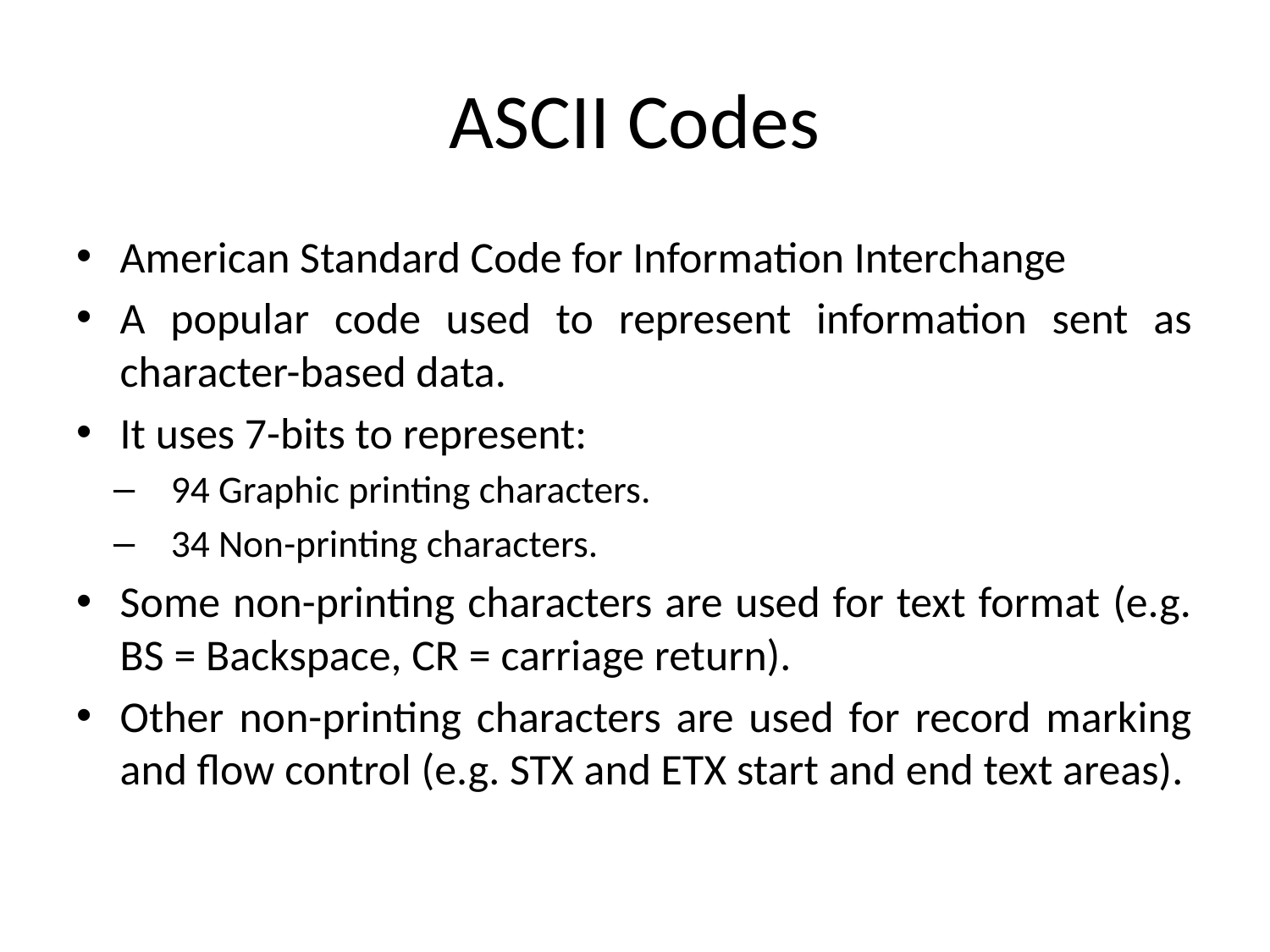

# ASCII Codes
American Standard Code for Information Interchange
A popular code used to represent information sent as character-based data.
It uses 7-bits to represent:
94 Graphic printing characters.
34 Non-printing characters.
Some non-printing characters are used for text format (e.g. BS = Backspace, CR = carriage return).
Other non-printing characters are used for record marking and flow control (e.g. STX and ETX start and end text areas).